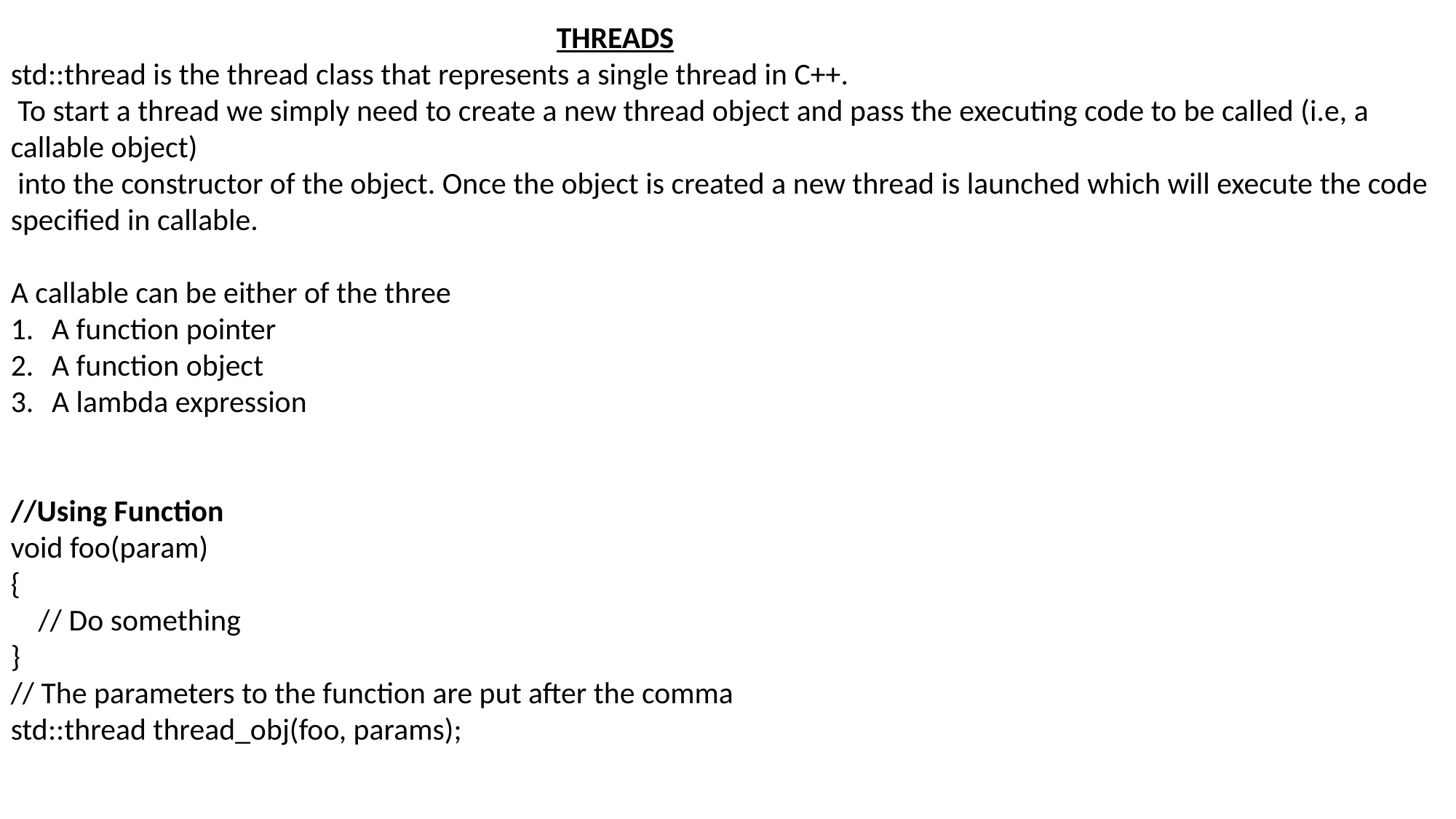

THREADS
std::thread is the thread class that represents a single thread in C++.
 To start a thread we simply need to create a new thread object and pass the executing code to be called (i.e, a callable object)
 into the constructor of the object. Once the object is created a new thread is launched which will execute the code specified in callable.

A callable can be either of the three
A function pointer
A function object
A lambda expression

//Using Function
void foo(param)
{
    // Do something
}
// The parameters to the function are put after the comma
std::thread thread_obj(foo, params);